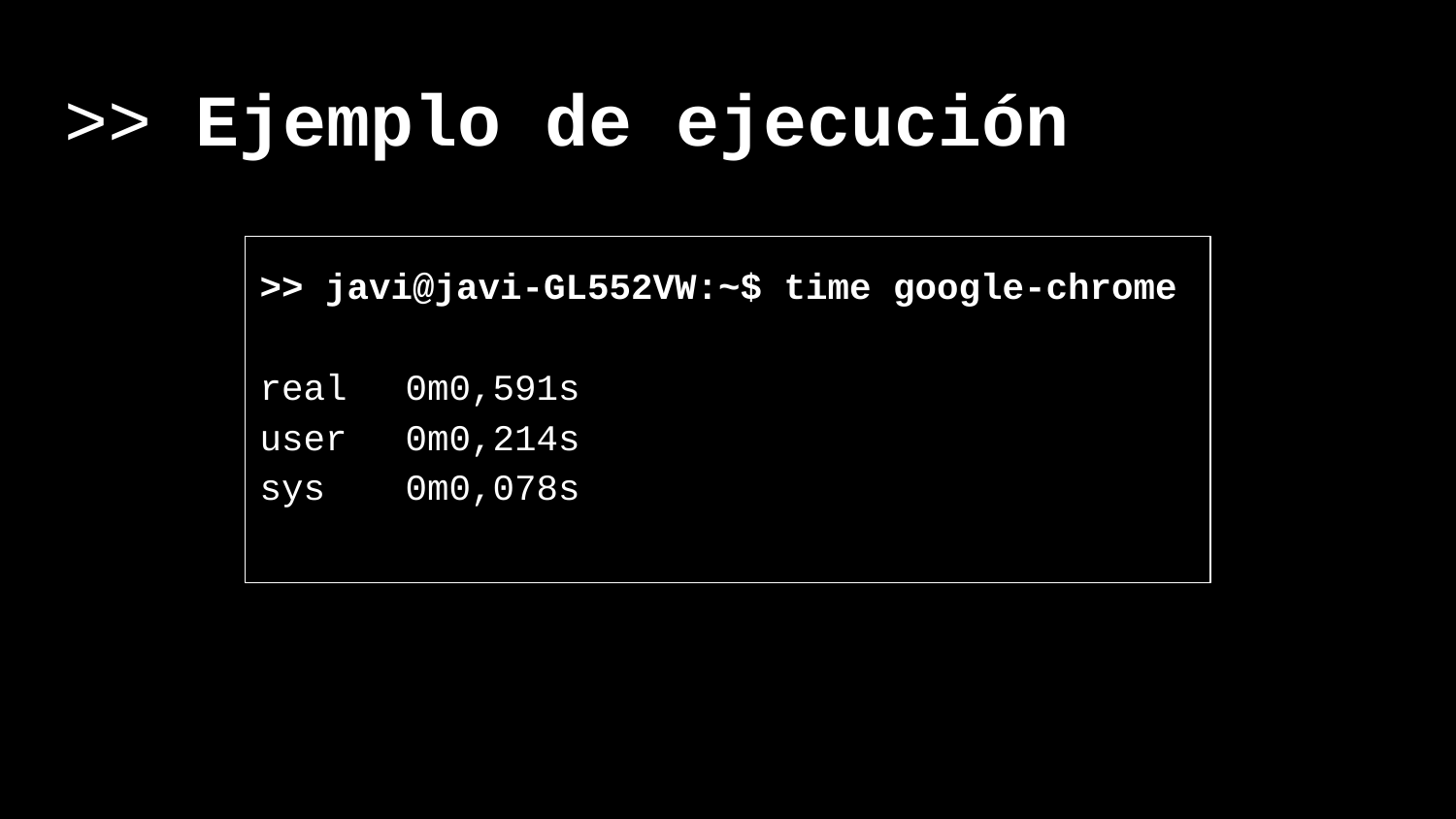

# >> Ejemplo de ejecución

>> javi@javi-GL552VW:~$ time google-chrome

real	0m0,591s
user	0m0,214s
sys	0m0,078s